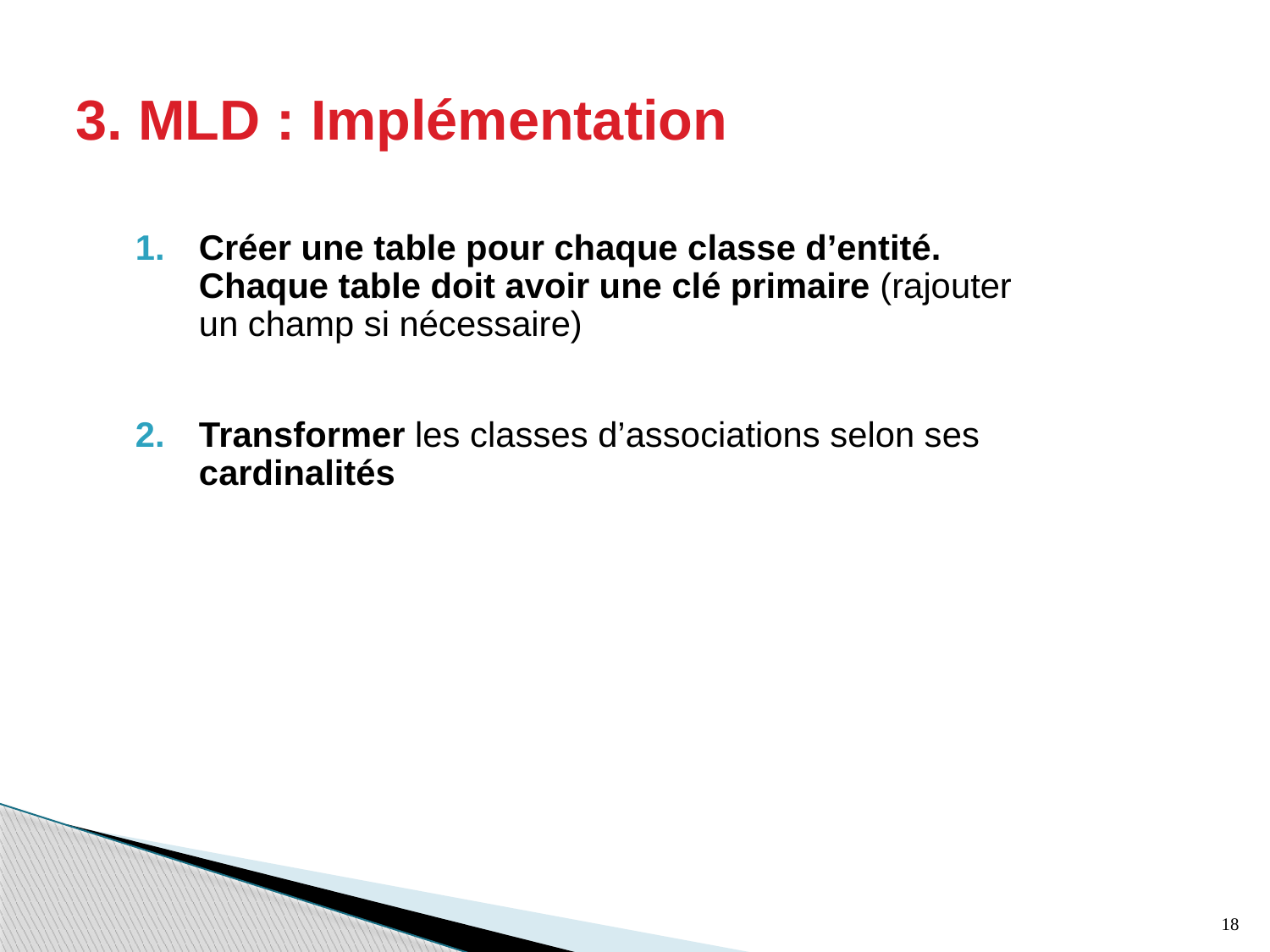

# 3. MLD : Implémentation
Créer une table pour chaque classe d’entité. Chaque table doit avoir une clé primaire (rajouter un champ si nécessaire)

Transformer les classes d’associations selon ses cardinalités

18